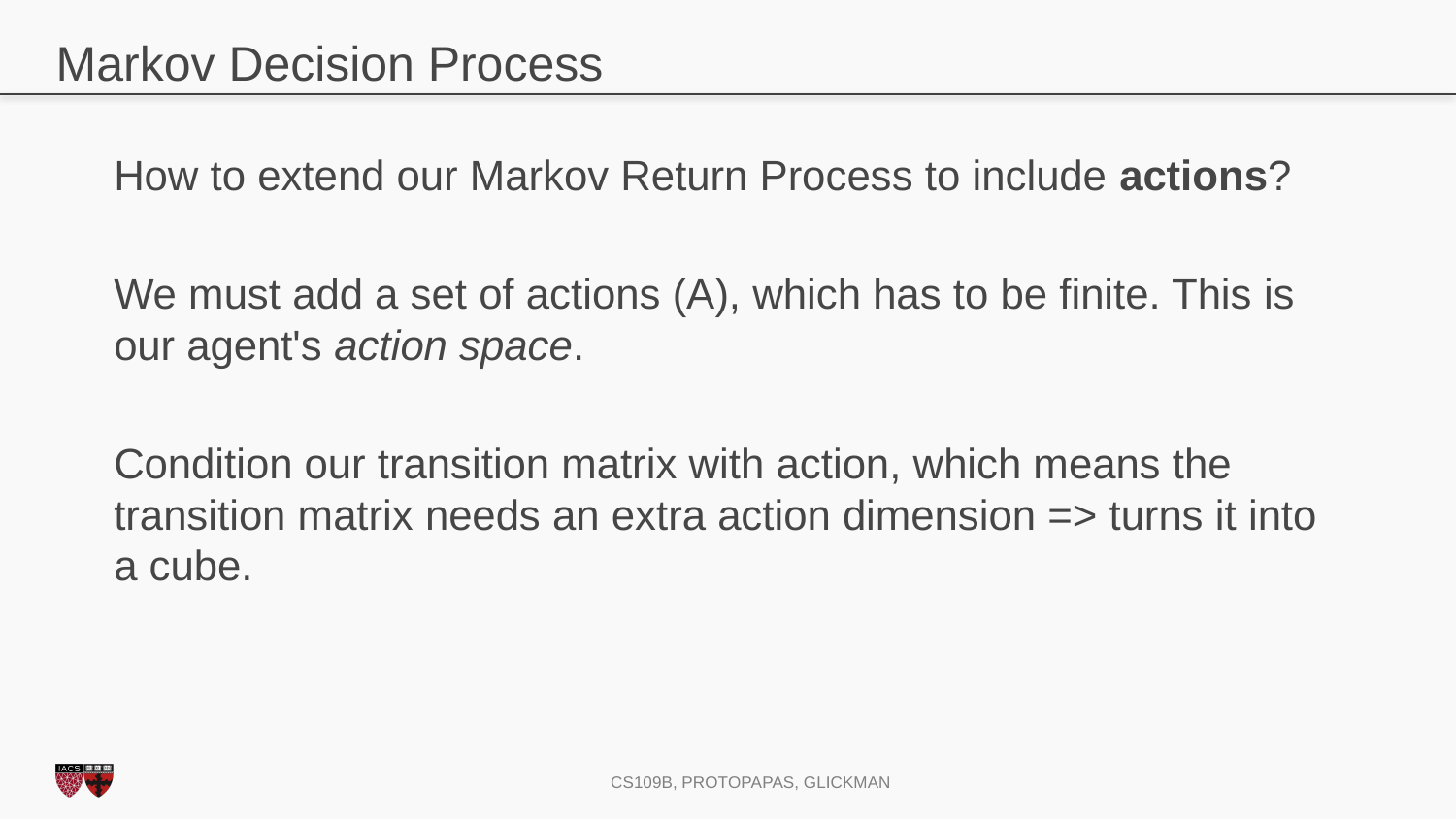

# Markov Decision Process
How to extend our Markov Return Process to include actions?

We must add a set of actions (A), which has to be finite. This is our agent's action space.

Condition our transition matrix with action, which means the transition matrix needs an extra action dimension => turns it into a cube.